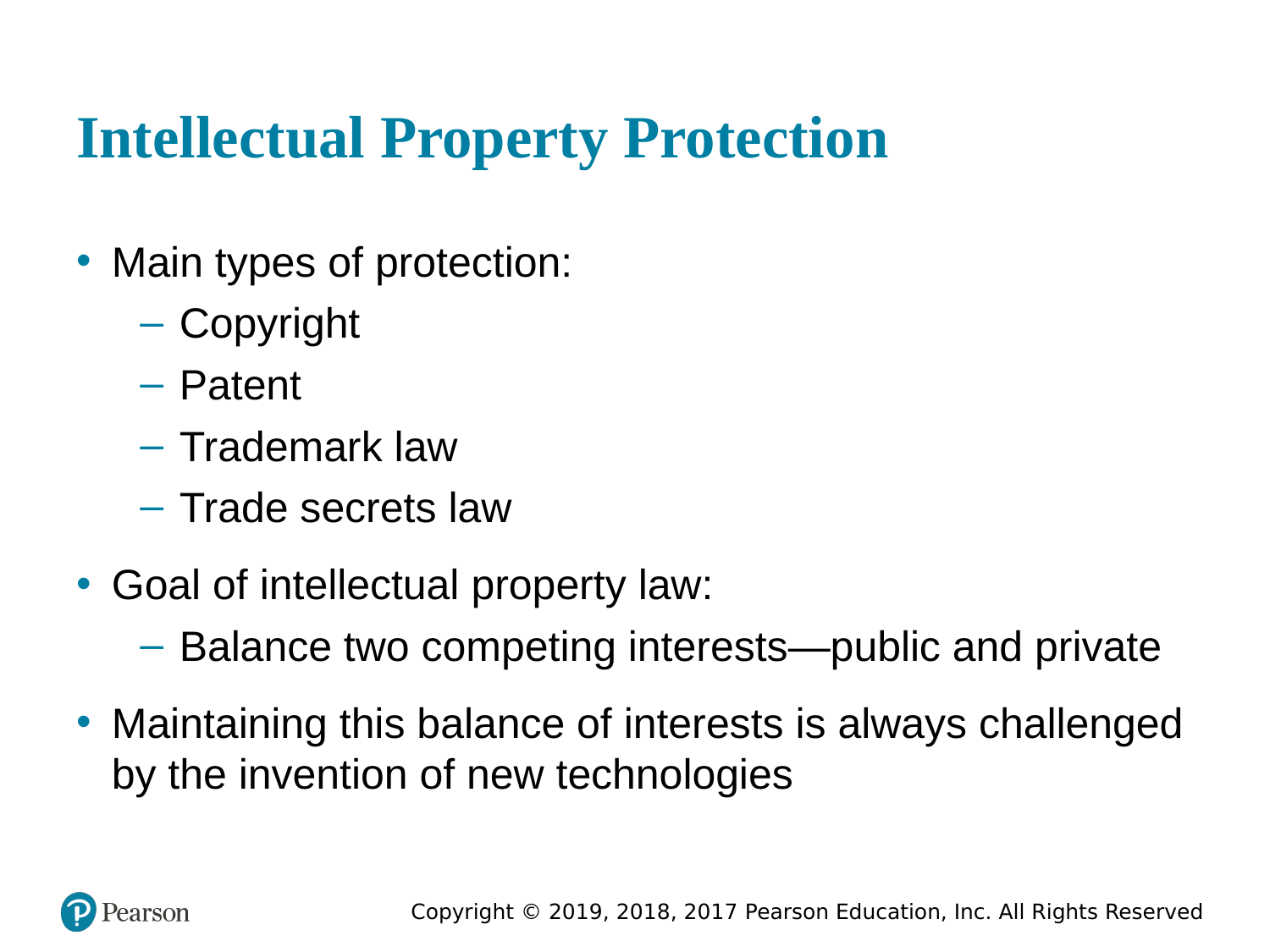

# Intellectual Property Protection
Main types of protection:
Copyright
Patent
Trademark law
Trade secrets law
Goal of intellectual property law:
Balance two competing interests—public and private
Maintaining this balance of interests is always challenged by the invention of new technologies